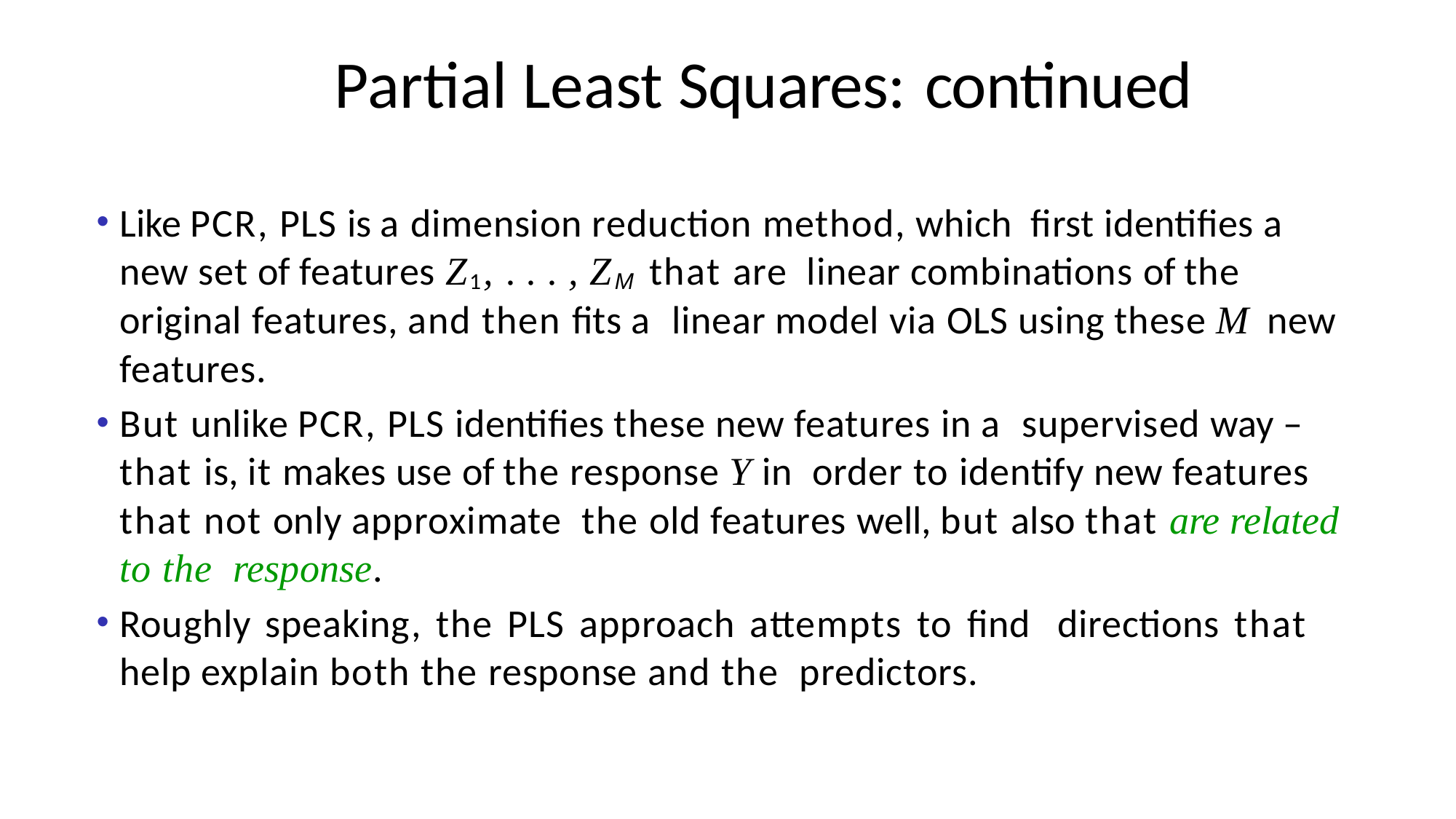

# Partial Least Squares: continued
Like PCR, PLS is a dimension reduction method, which  first identifies a new set of features Z1, . . . , ZM that are  linear combinations of the original features, and then fits a  linear model via OLS using these M new features.
But unlike PCR, PLS identifies these new features in a  supervised way – that is, it makes use of the response Y in  order to identify new features that not only approximate  the old features well, but also that are related to the  response.
Roughly speaking, the PLS approach attempts to find  directions that help explain both the response and the  predictors.